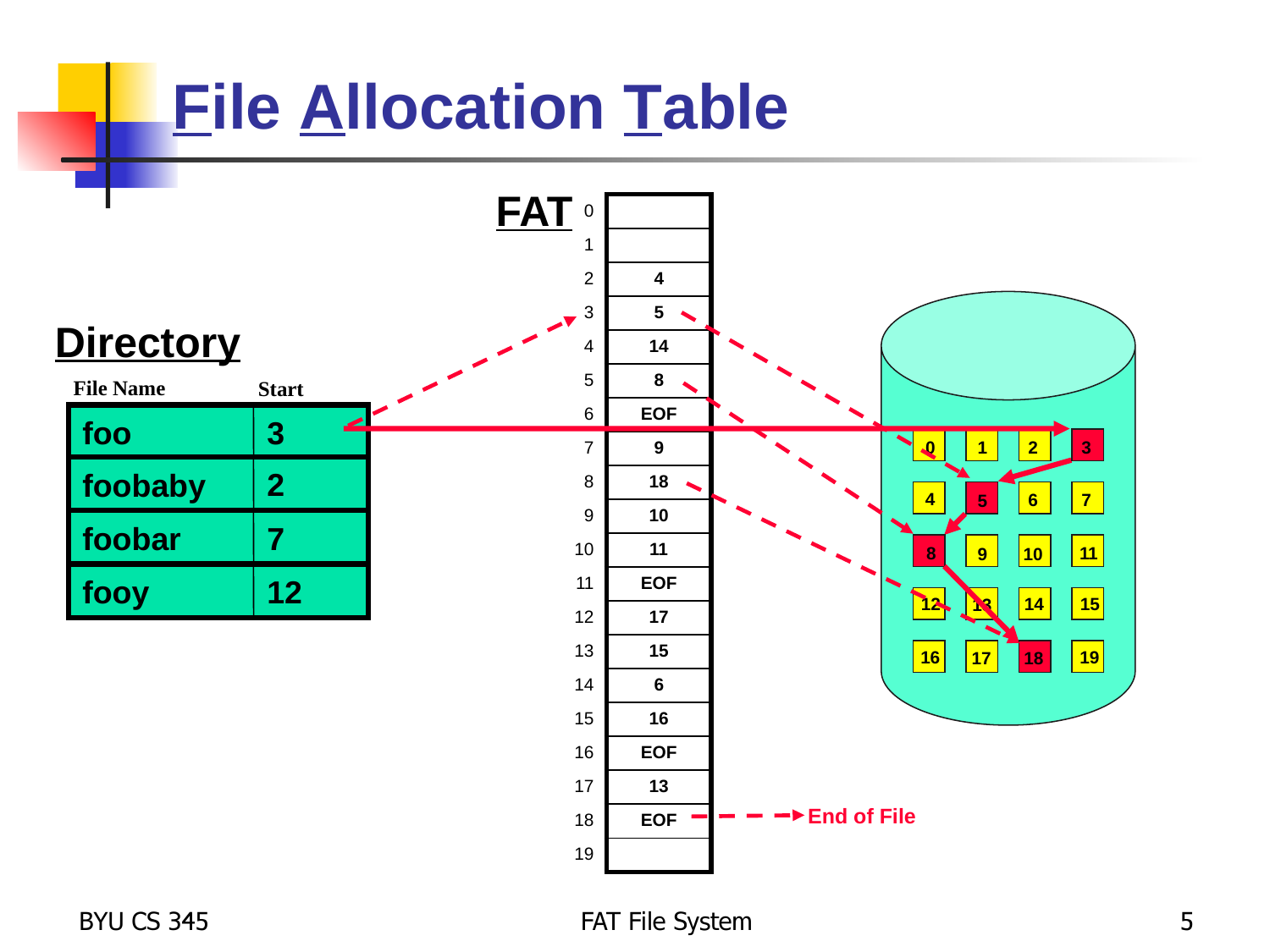

# File Allocation Table
FAT
| 0 |  |
| --- | --- |
| 1 |  |
| 2 | 4 |
| 3 | 5 |
| 4 | 14 |
| 5 | 8 |
| 6 | EOF |
| 7 | 9 |
| 8 | 18 |
| 9 | 10 |
| 10 | 11 |
| 11 | EOF |
| 12 | 17 |
| 13 | 15 |
| 14 | 6 |
| 15 | 16 |
| 16 | EOF |
| 17 | 13 |
| 18 | EOF |
| 19 |  |

Directory

File Name
Start

3
foo

3

0
1
2
3

2
foobaby

5

4
7
6

5

7
foobar

8

8
11
10
9

12
fooy

18

12
15
14
13

16
19
18

17
End of File

BYU CS 345
FAT File System
5